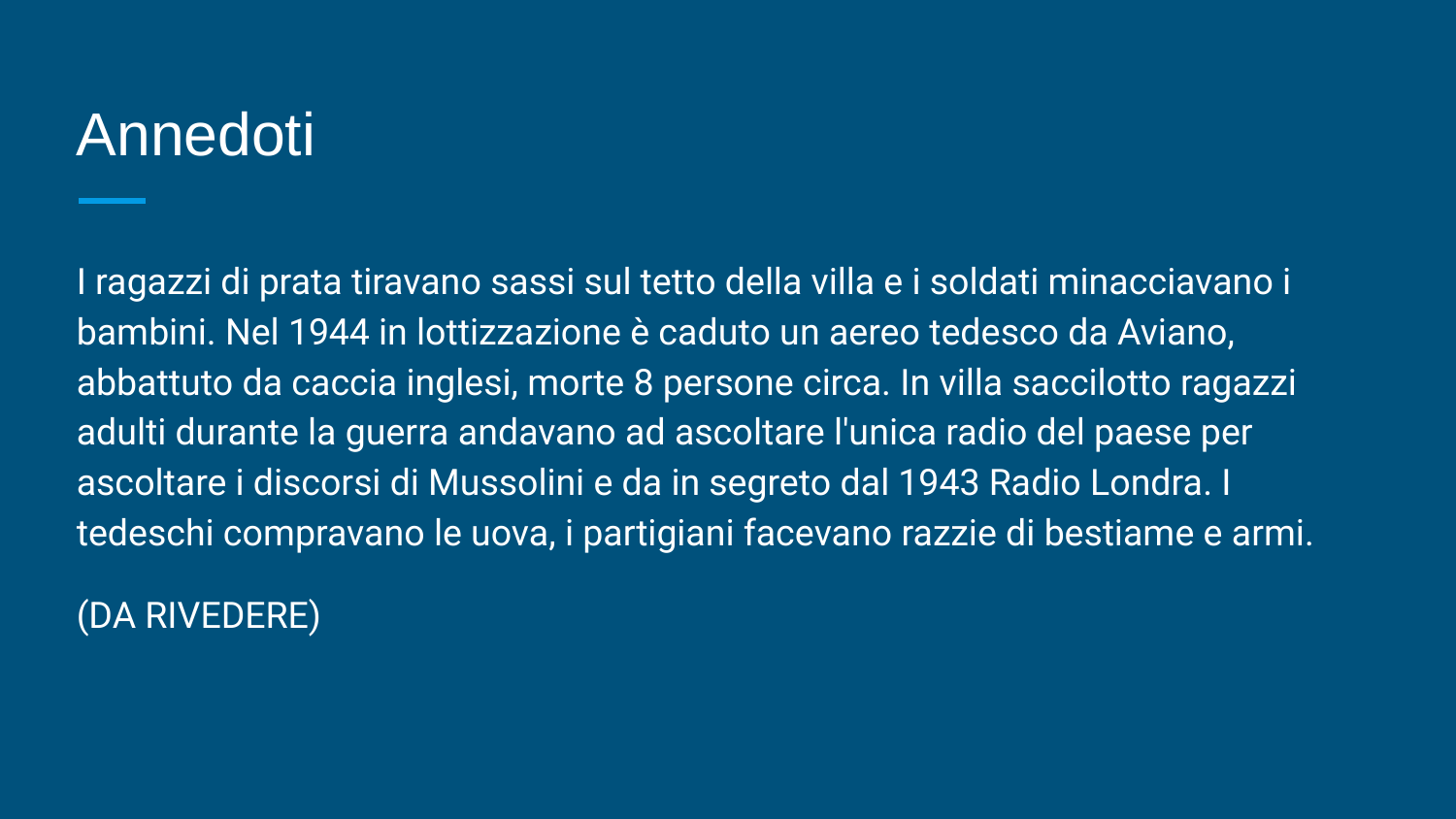

# Annedoti
I ragazzi di prata tiravano sassi sul tetto della villa e i soldati minacciavano i bambini. Nel 1944 in lottizzazione è caduto un aereo tedesco da Aviano, abbattuto da caccia inglesi, morte 8 persone circa. In villa saccilotto ragazzi adulti durante la guerra andavano ad ascoltare l'unica radio del paese per ascoltare i discorsi di Mussolini e da in segreto dal 1943 Radio Londra. I tedeschi compravano le uova, i partigiani facevano razzie di bestiame e armi.
(DA RIVEDERE)